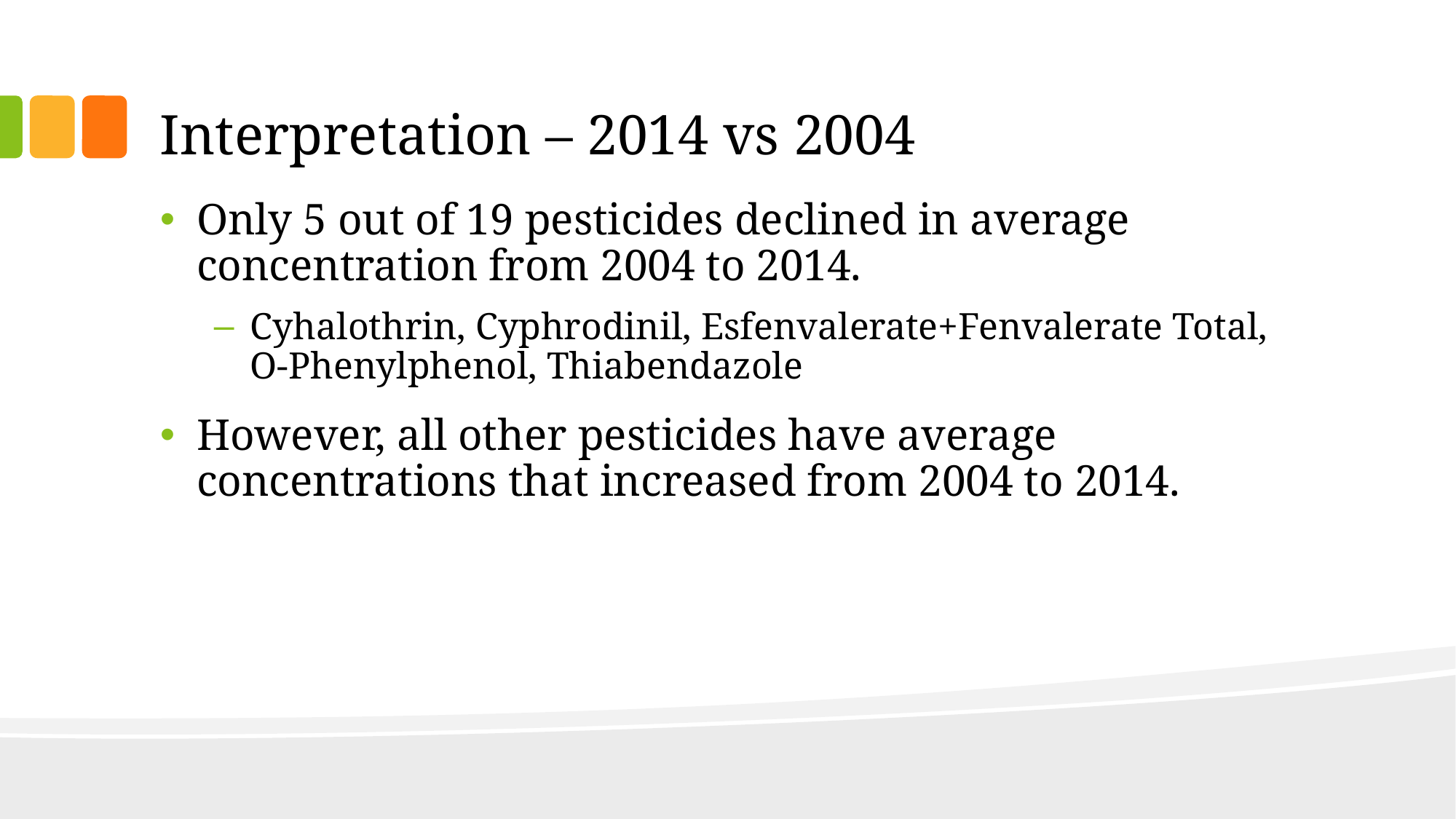

# Interpretation – 2014 vs 2004
Only 5 out of 19 pesticides declined in average concentration from 2004 to 2014.
Cyhalothrin, Cyphrodinil, Esfenvalerate+Fenvalerate Total, O-Phenylphenol, Thiabendazole
However, all other pesticides have average concentrations that increased from 2004 to 2014.